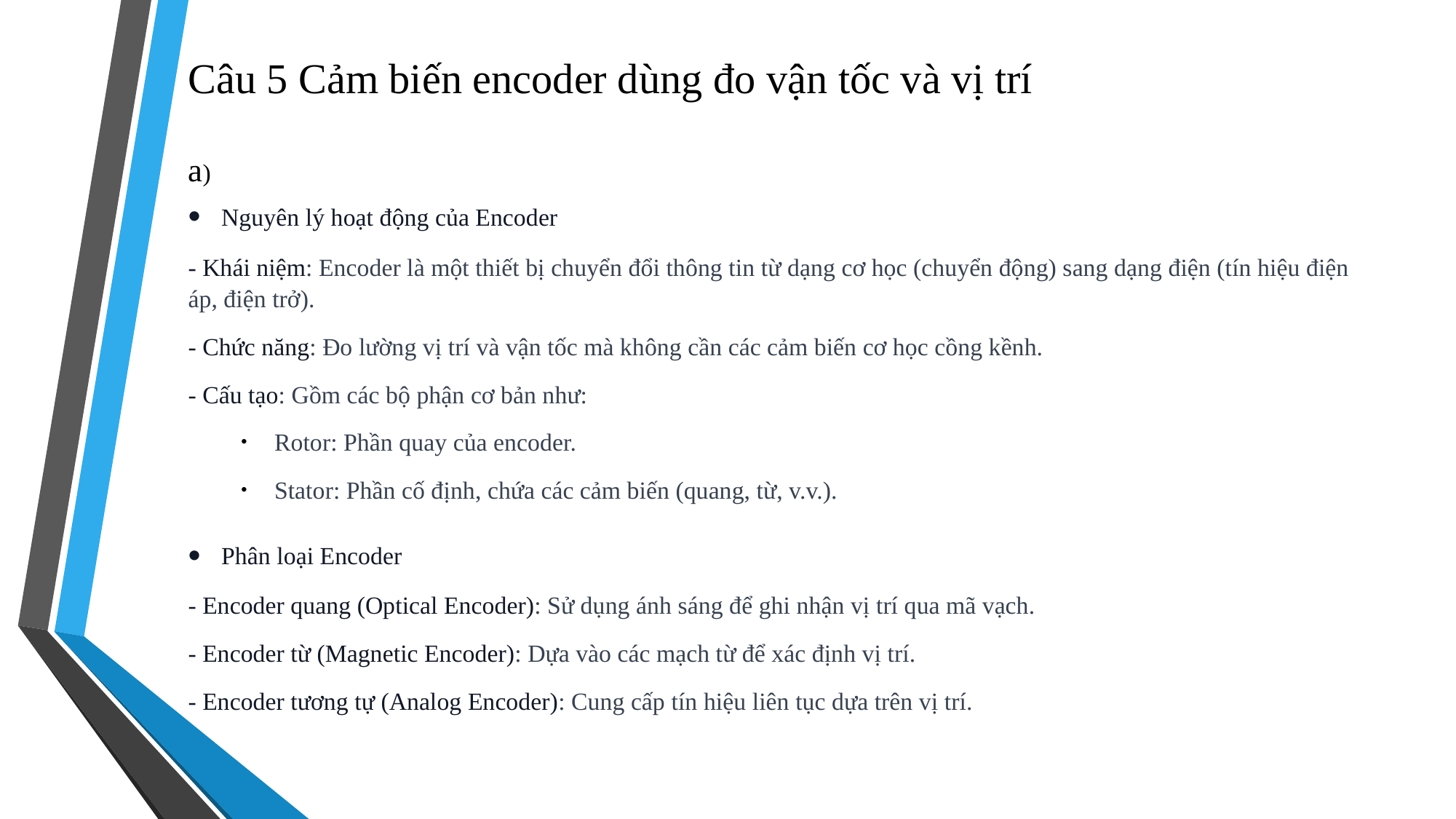

# Câu 5 Cảm biến encoder dùng đo vận tốc và vị trí
a)
Nguyên lý hoạt động của Encoder
- Khái niệm: Encoder là một thiết bị chuyển đổi thông tin từ dạng cơ học (chuyển động) sang dạng điện (tín hiệu điện áp, điện trở).
- Chức năng: Đo lường vị trí và vận tốc mà không cần các cảm biến cơ học cồng kềnh.
- Cấu tạo: Gồm các bộ phận cơ bản như:
Rotor: Phần quay của encoder.
Stator: Phần cố định, chứa các cảm biến (quang, từ, v.v.).
Phân loại Encoder
- Encoder quang (Optical Encoder): Sử dụng ánh sáng để ghi nhận vị trí qua mã vạch.
- Encoder từ (Magnetic Encoder): Dựa vào các mạch từ để xác định vị trí.
- Encoder tương tự (Analog Encoder): Cung cấp tín hiệu liên tục dựa trên vị trí.